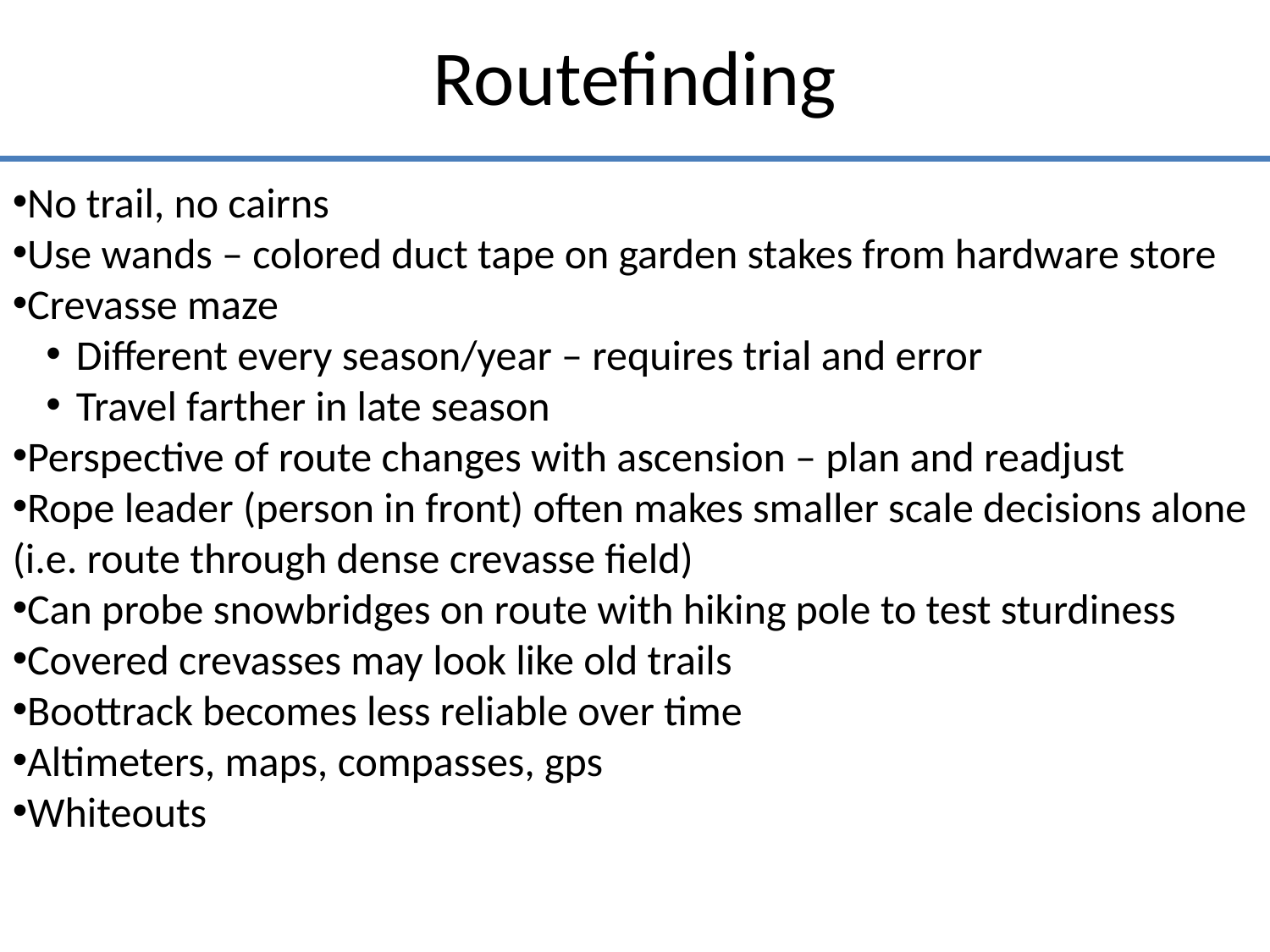

# Routefinding
No trail, no cairns
Use wands – colored duct tape on garden stakes from hardware store
Crevasse maze
Different every season/year – requires trial and error
Travel farther in late season
Perspective of route changes with ascension – plan and readjust
Rope leader (person in front) often makes smaller scale decisions alone (i.e. route through dense crevasse field)
Can probe snowbridges on route with hiking pole to test sturdiness
Covered crevasses may look like old trails
Boottrack becomes less reliable over time
Altimeters, maps, compasses, gps
Whiteouts